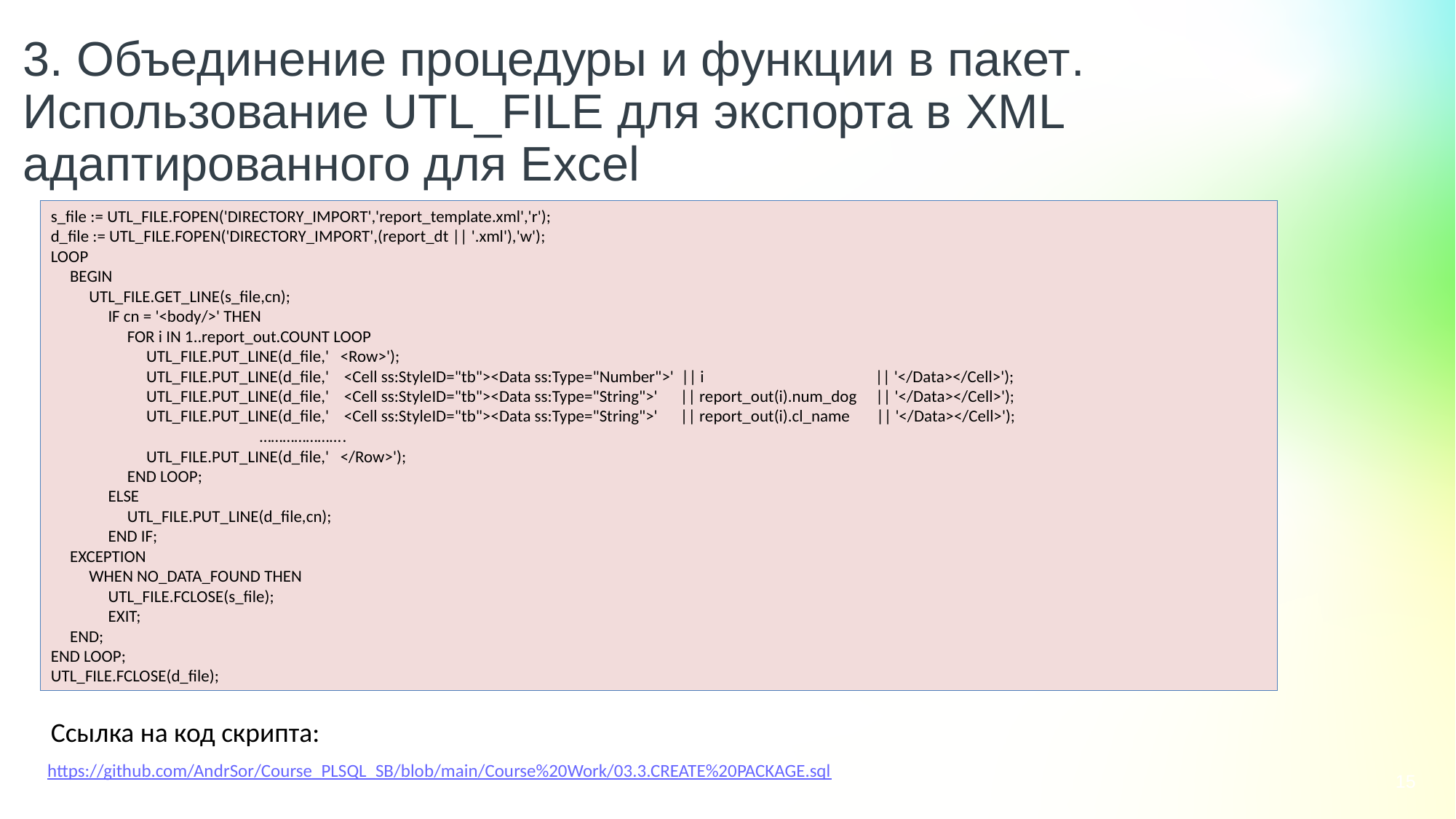

3. Объединение процедуры и функции в пакет.
Использование UTL_FILE для экспорта в XML адаптированного для Excel

s_file := UTL_FILE.FOPEN('DIRECTORY_IMPORT','report_template.xml','r');
d_file := UTL_FILE.FOPEN('DIRECTORY_IMPORT',(report_dt || '.xml'),'w');
LOOP
     BEGIN
          UTL_FILE.GET_LINE(s_file,cn);
               IF cn = '<body/>' THEN
                    FOR i IN 1..report_out.COUNT LOOP
                         UTL_FILE.PUT_LINE(d_file,'   <Row>');
                         UTL_FILE.PUT_LINE(d_file,'    <Cell ss:StyleID="tb"><Data ss:Type="Number">'  || i                                             || '</Data></Cell>');
                         UTL_FILE.PUT_LINE(d_file,'    <Cell ss:StyleID="tb"><Data ss:Type="String">'      || report_out(i).num_dog     || '</Data></Cell>');
                         UTL_FILE.PUT_LINE(d_file,'    <Cell ss:StyleID="tb"><Data ss:Type="String">'      || report_out(i).cl_name       || '</Data></Cell>');
                                                       ………………….
                         UTL_FILE.PUT_LINE(d_file,'   </Row>');
                    END LOOP;
               ELSE
                    UTL_FILE.PUT_LINE(d_file,cn);
               END IF;
     EXCEPTION
          WHEN NO_DATA_FOUND THEN
               UTL_FILE.FCLOSE(s_file);
               EXIT;
     END;
END LOOP;
UTL_FILE.FCLOSE(d_file);
Ссылка на код скрипта:
https://github.com/AndrSor/Course_PLSQL_SB/blob/main/Course%20Work/03.3.CREATE%20PACKAGE.sql